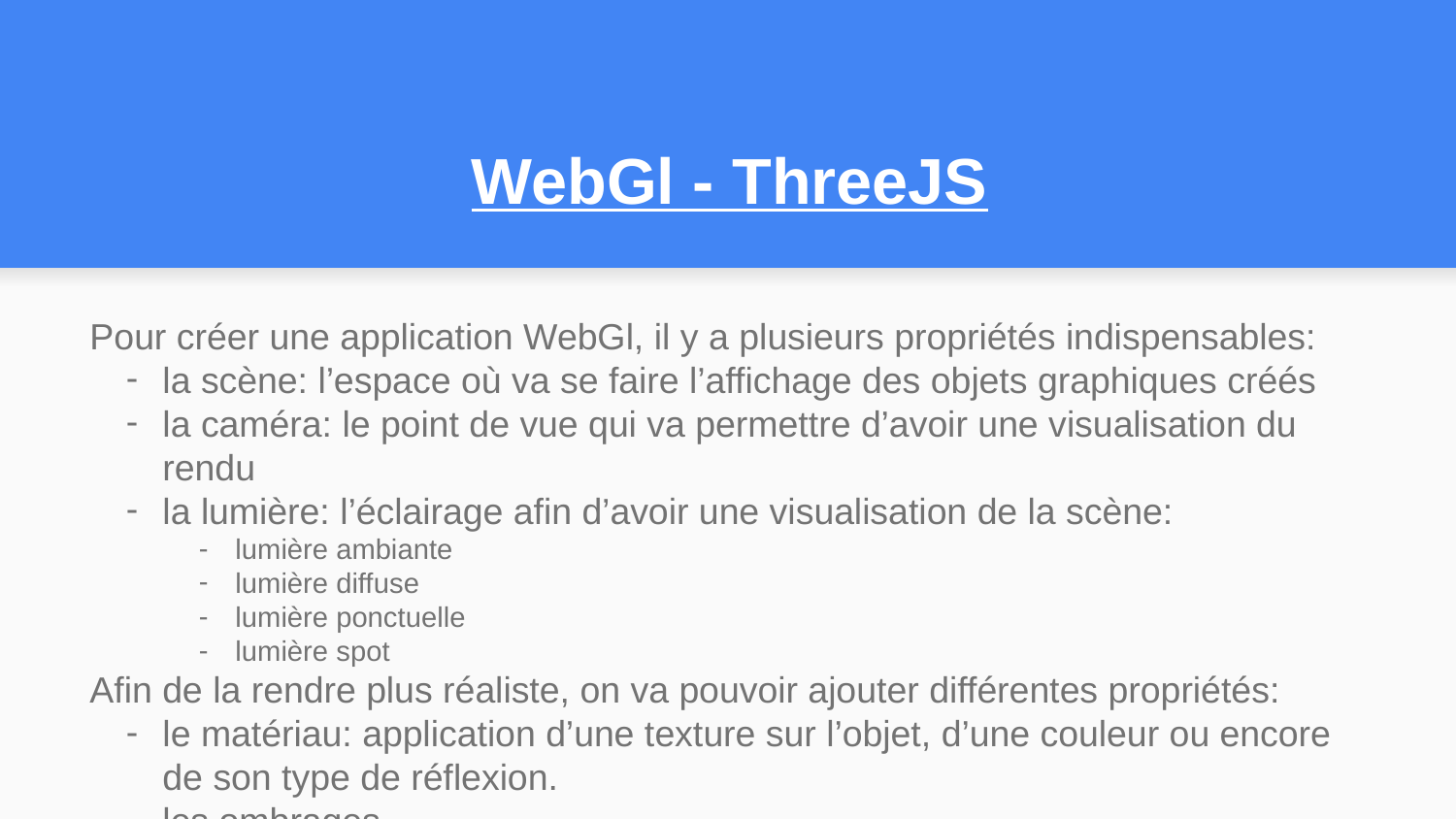

# WebGl - ThreeJS
Pour créer une application WebGl, il y a plusieurs propriétés indispensables:
la scène: l’espace où va se faire l’affichage des objets graphiques créés
la caméra: le point de vue qui va permettre d’avoir une visualisation du rendu
la lumière: l’éclairage afin d’avoir une visualisation de la scène:
lumière ambiante
lumière diffuse
lumière ponctuelle
lumière spot
Afin de la rendre plus réaliste, on va pouvoir ajouter différentes propriétés:
le matériau: application d’une texture sur l’objet, d’une couleur ou encore de son type de réflexion.
les ombrages